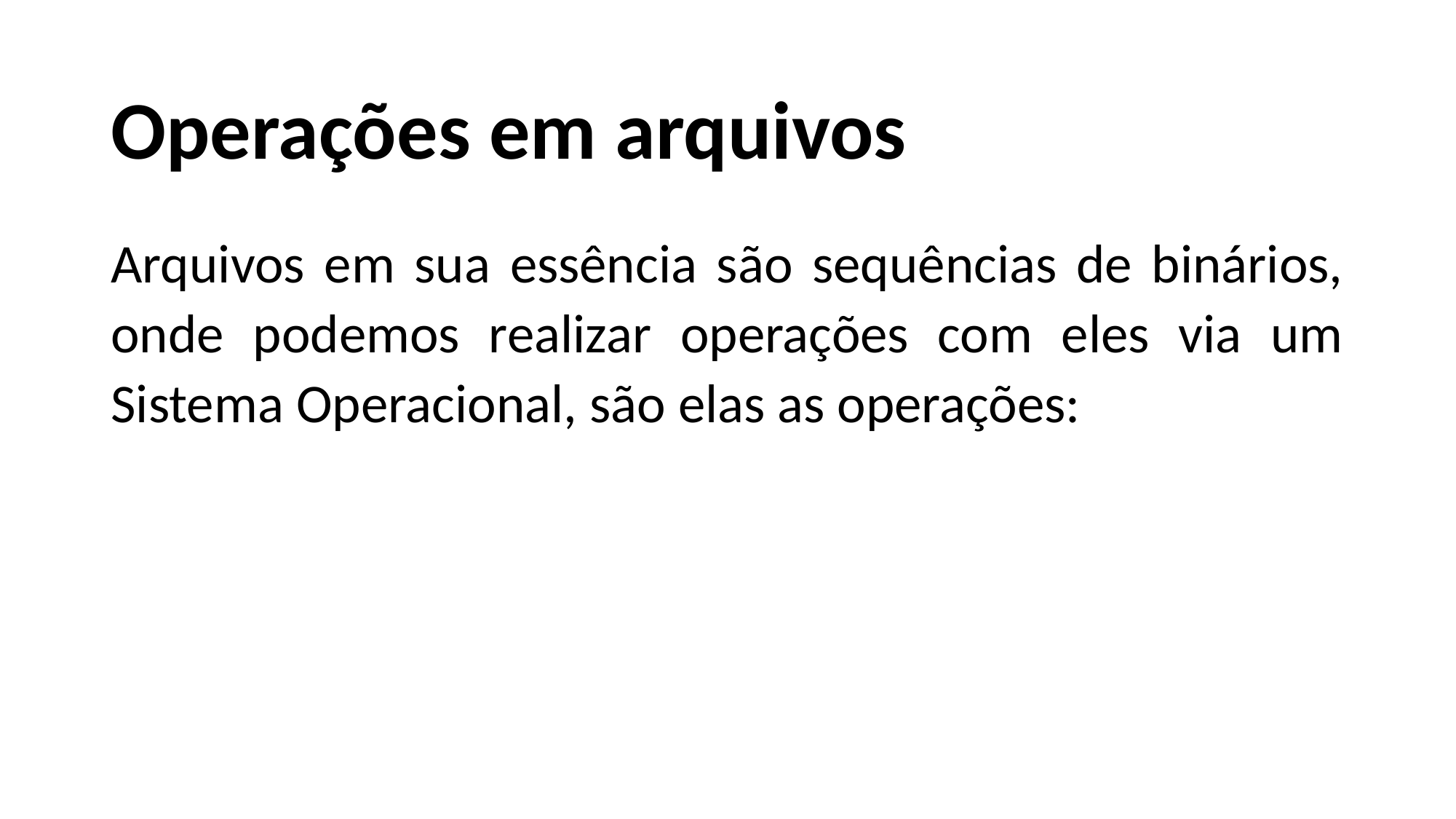

# Operações em arquivos
Arquivos em sua essência são sequências de binários, onde podemos realizar operações com eles via um Sistema Operacional, são elas as operações: